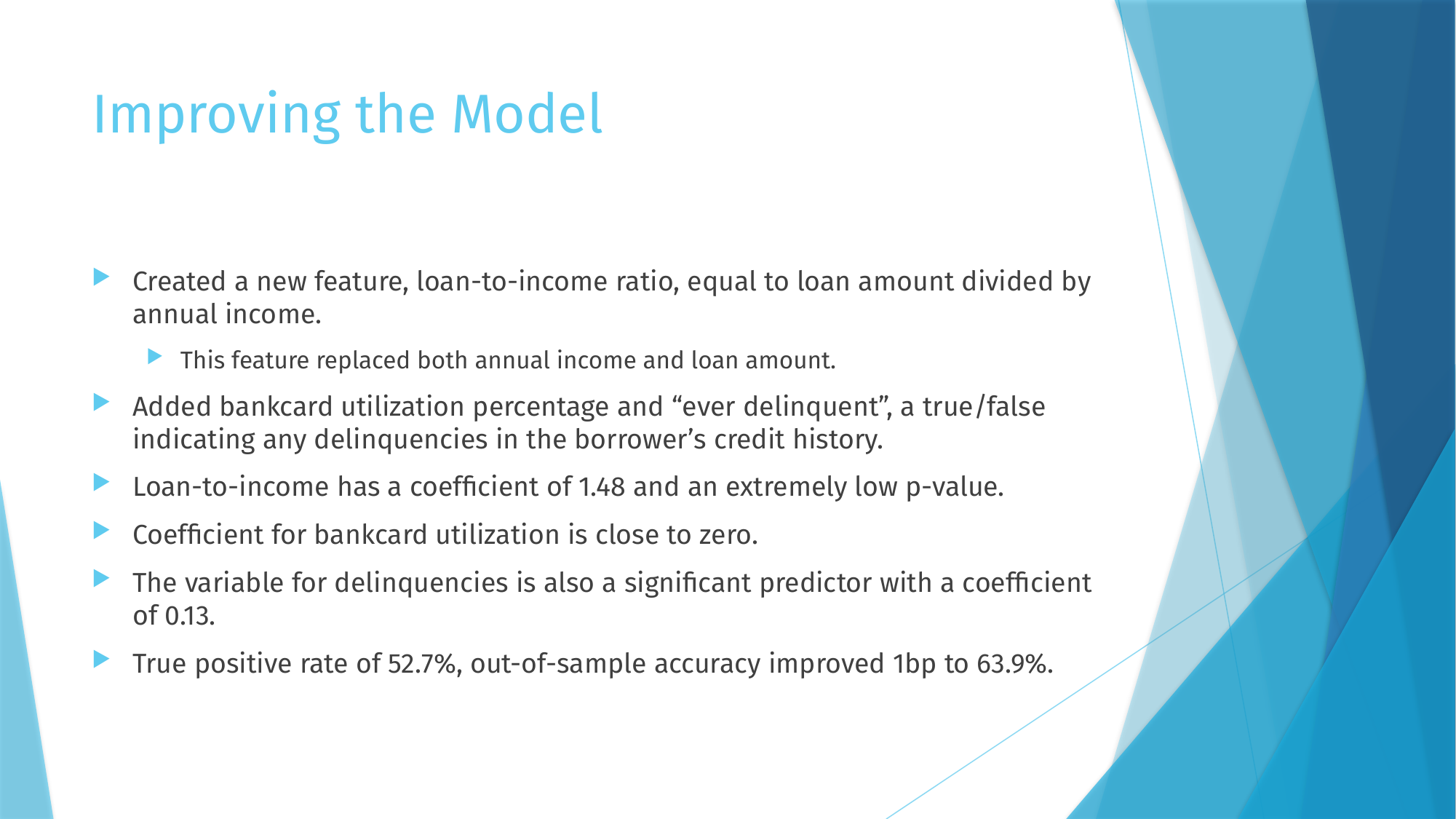

# Improving the Model
Created a new feature, loan-to-income ratio, equal to loan amount divided by annual income.
This feature replaced both annual income and loan amount.
Added bankcard utilization percentage and “ever delinquent”, a true/false indicating any delinquencies in the borrower’s credit history.
Loan-to-income has a coefficient of 1.48 and an extremely low p-value.
Coefficient for bankcard utilization is close to zero.
The variable for delinquencies is also a significant predictor with a coefficient of 0.13.
True positive rate of 52.7%, out-of-sample accuracy improved 1bp to 63.9%.